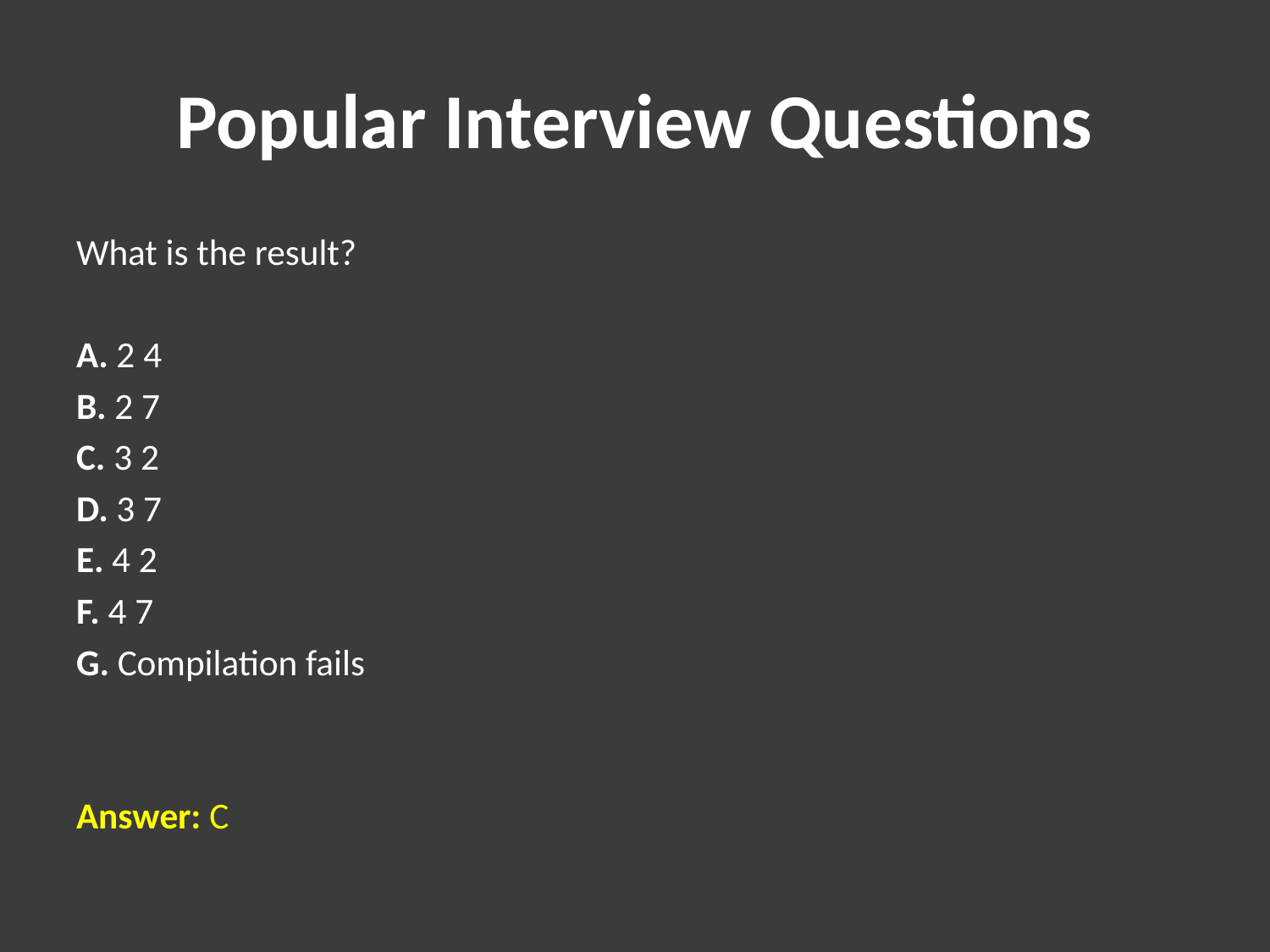

# Popular Interview Questions
What is the result?

A. 2 4
B. 2 7
C. 3 2
D. 3 7
E. 4 2
F. 4 7
G. Compilation fails

Answer: C